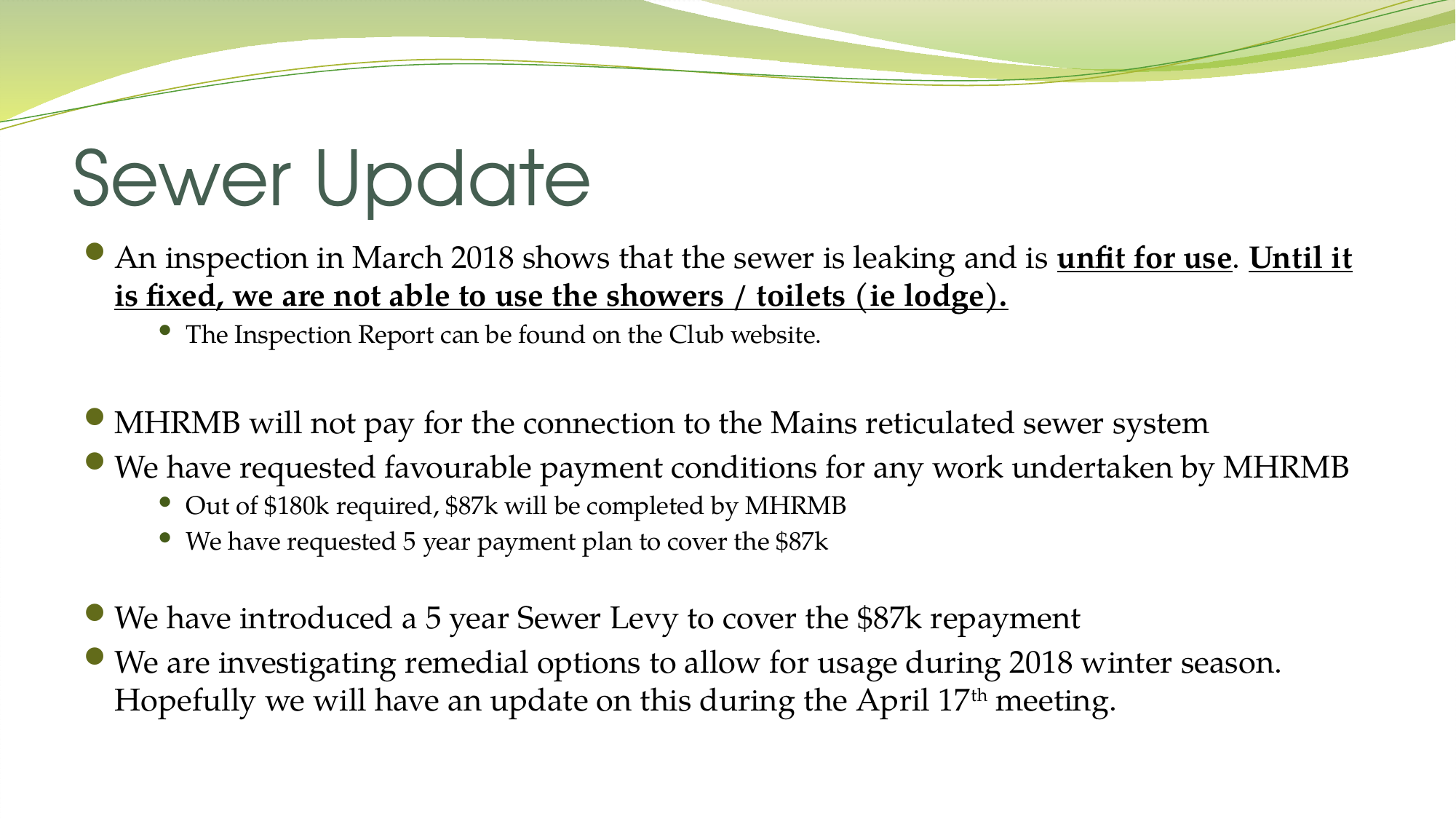

# Sewer Update
An inspection in March 2018 shows that the sewer is leaking and is unfit for use. Until it is fixed, we are not able to use the showers / toilets (ie lodge).
The Inspection Report can be found on the Club website.

MHRMB will not pay for the connection to the Mains reticulated sewer system
We have requested favourable payment conditions for any work undertaken by MHRMB
Out of $180k required, $87k will be completed by MHRMB
We have requested 5 year payment plan to cover the $87k

We have introduced a 5 year Sewer Levy to cover the $87k repayment
We are investigating remedial options to allow for usage during 2018 winter season. Hopefully we will have an update on this during the April 17th meeting.